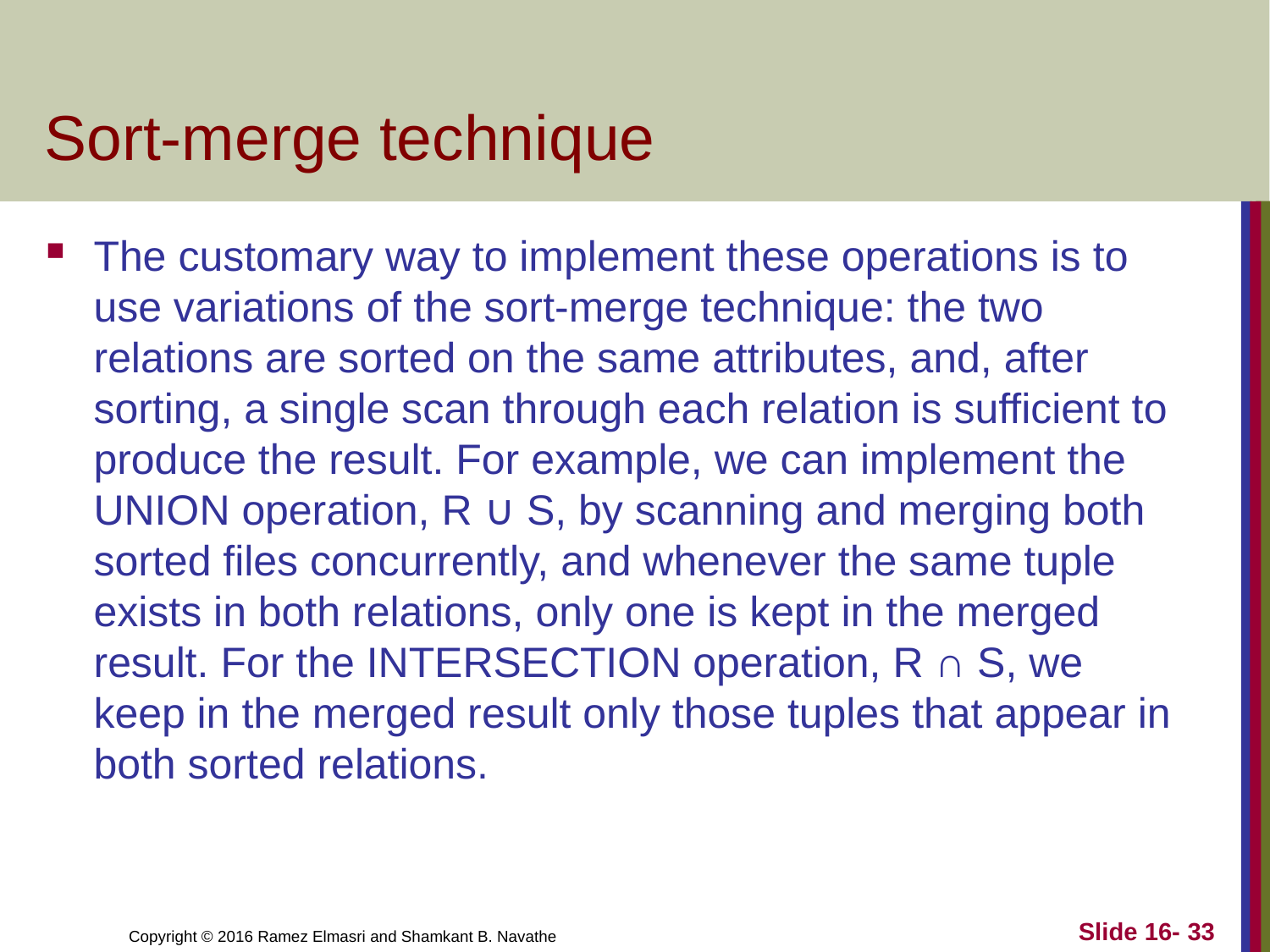

# Sort-merge technique
The customary way to implement these operations is to use variations of the sort-merge technique: the two relations are sorted on the same attributes, and, after sorting, a single scan through each relation is sufficient to produce the result. For example, we can implement the UNION operation, R ∪ S, by scanning and merging both sorted files concurrently, and whenever the same tuple exists in both relations, only one is kept in the merged result. For the INTERSECTION operation, R ∩ S, we keep in the merged result only those tuples that appear in both sorted relations.
Slide 16- 33